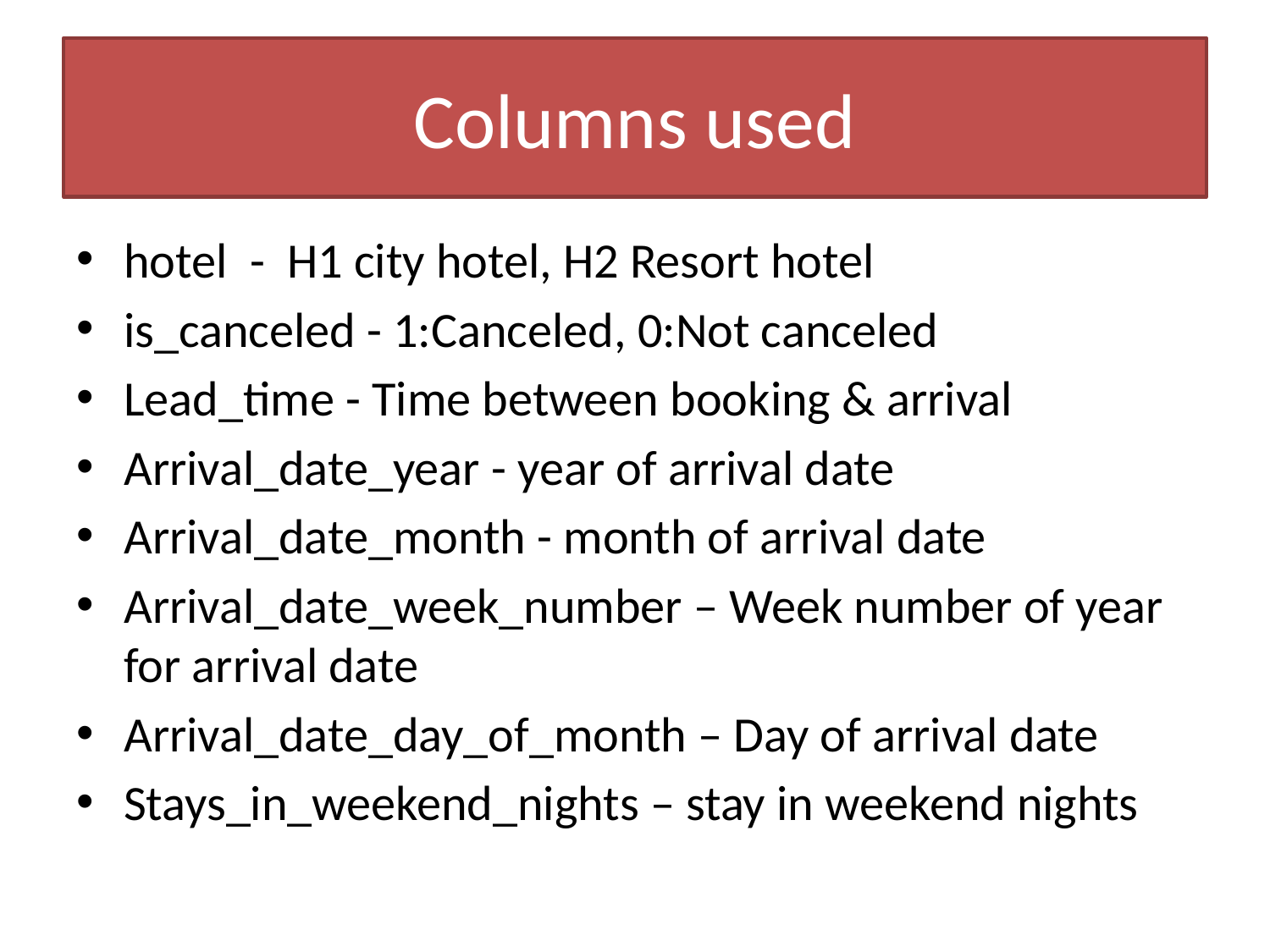

# Columns used
hotel  -  H1 city hotel, H2 Resort hotel
is_canceled - 1:Canceled, 0:Not canceled
Lead_time - Time between booking & arrival
Arrival_date_year - year of arrival date
Arrival_date_month - month of arrival date
Arrival_date_week_number – Week number of year for arrival date
Arrival_date_day_of_month – Day of arrival date
Stays_in_weekend_nights – stay in weekend nights